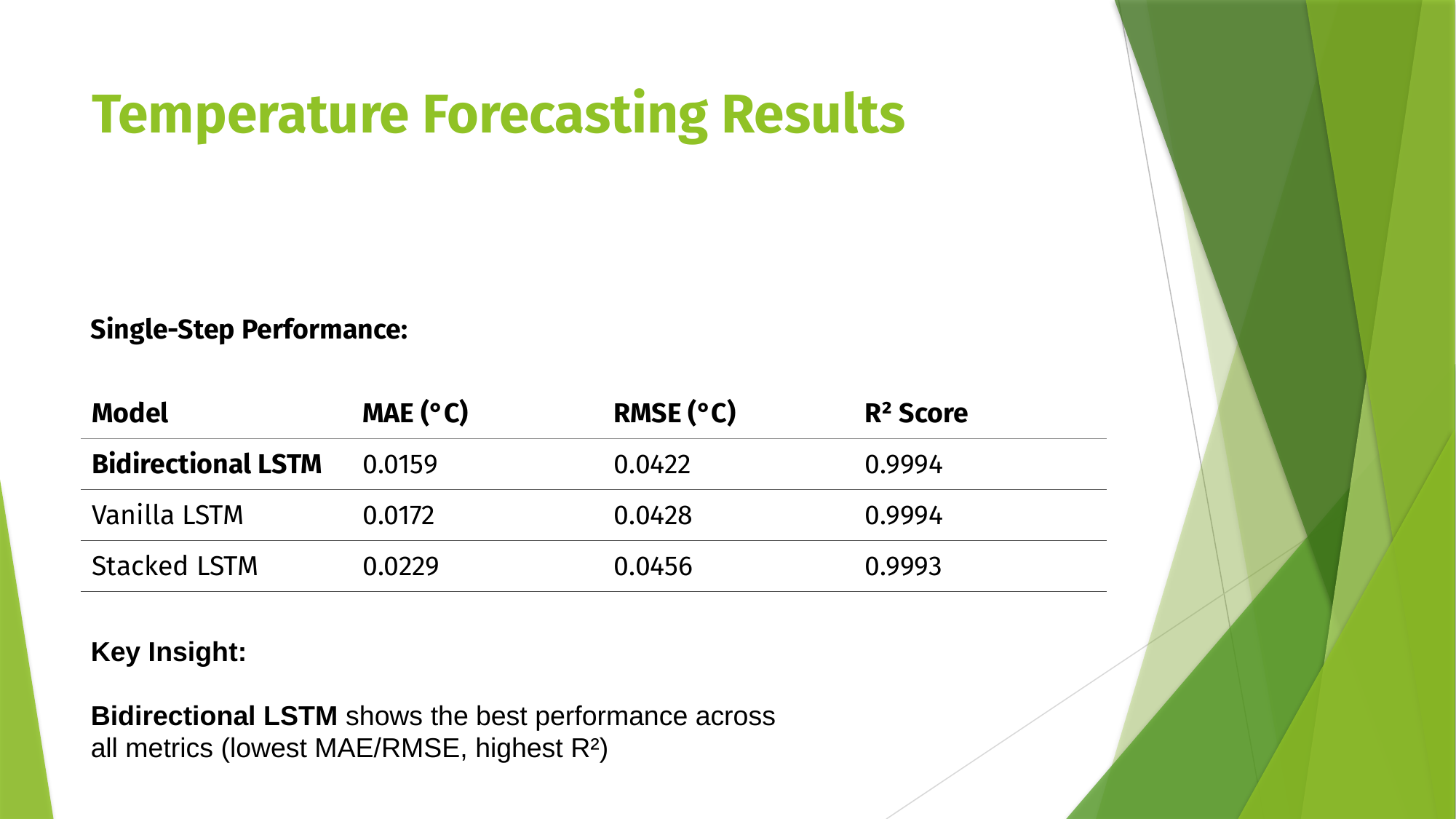

# Temperature Forecasting Results
Single-Step Performance:
| Model | MAE (°C) | RMSE (°C) | R² Score |
| --- | --- | --- | --- |
| Bidirectional LSTM | 0.0159 | 0.0422 | 0.9994 |
| Vanilla LSTM | 0.0172 | 0.0428 | 0.9994 |
| Stacked LSTM | 0.0229 | 0.0456 | 0.9993 |

Key Insight:
Bidirectional LSTM shows the best performance across all metrics (lowest MAE/RMSE, highest R²)